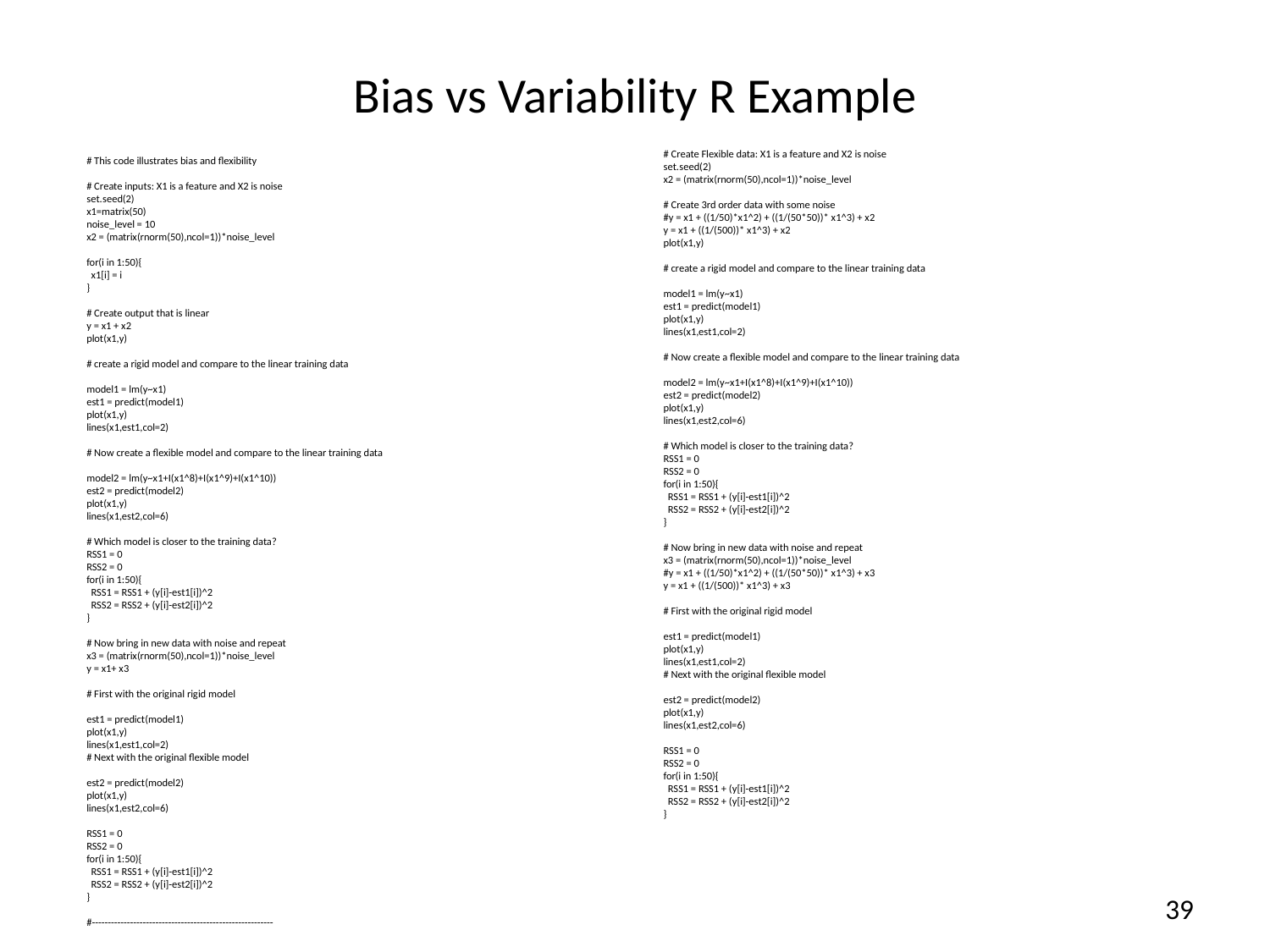

# Bias vs Variability R Example

# Create Flexible data: X1 is a feature and X2 is noise
set.seed(2)
x2 = (matrix(rnorm(50),ncol=1))*noise_level

# Create 3rd order data with some noise
#y = x1 + ((1/50)*x1^2) + ((1/(50*50))* x1^3) + x2
y = x1 + ((1/(500))* x1^3) + x2
plot(x1,y)

# create a rigid model and compare to the linear training data

model1 = lm(y~x1)
est1 = predict(model1)
plot(x1,y)
lines(x1,est1,col=2)

# Now create a flexible model and compare to the linear training data

model2 = lm(y~x1+I(x1^8)+I(x1^9)+I(x1^10))
est2 = predict(model2)
plot(x1,y)
lines(x1,est2,col=6)

# Which model is closer to the training data?
RSS1 = 0
RSS2 = 0
for(i in 1:50){
  RSS1 = RSS1 + (y[i]-est1[i])^2
  RSS2 = RSS2 + (y[i]-est2[i])^2
}

# Now bring in new data with noise and repeat
x3 = (matrix(rnorm(50),ncol=1))*noise_level
#y = x1 + ((1/50)*x1^2) + ((1/(50*50))* x1^3) + x3
y = x1 + ((1/(500))* x1^3) + x3

# First with the original rigid model

est1 = predict(model1)
plot(x1,y)
lines(x1,est1,col=2)
# Next with the original flexible model

est2 = predict(model2)
plot(x1,y)
lines(x1,est2,col=6)

RSS1 = 0
RSS2 = 0
for(i in 1:50){
  RSS1 = RSS1 + (y[i]-est1[i])^2
  RSS2 = RSS2 + (y[i]-est2[i])^2
}

# This code illustrates bias and flexibility

# Create inputs: X1 is a feature and X2 is noise
set.seed(2)
x1=matrix(50)
noise_level = 10
x2 = (matrix(rnorm(50),ncol=1))*noise_level

for(i in 1:50){
  x1[i] = i
}

# Create output that is linear
y = x1 + x2
plot(x1,y)

# create a rigid model and compare to the linear training data

model1 = lm(y~x1)
est1 = predict(model1)
plot(x1,y)
lines(x1,est1,col=2)

# Now create a flexible model and compare to the linear training data

model2 = lm(y~x1+I(x1^8)+I(x1^9)+I(x1^10))
est2 = predict(model2)
plot(x1,y)
lines(x1,est2,col=6)

# Which model is closer to the training data?
RSS1 = 0
RSS2 = 0
for(i in 1:50){
  RSS1 = RSS1 + (y[i]-est1[i])^2
  RSS2 = RSS2 + (y[i]-est2[i])^2
}

# Now bring in new data with noise and repeat
x3 = (matrix(rnorm(50),ncol=1))*noise_level
y = x1+ x3

# First with the original rigid model

est1 = predict(model1)
plot(x1,y)
lines(x1,est1,col=2)
# Next with the original flexible model

est2 = predict(model2)
plot(x1,y)
lines(x1,est2,col=6)

RSS1 = 0
RSS2 = 0
for(i in 1:50){
  RSS1 = RSS1 + (y[i]-est1[i])^2
  RSS2 = RSS2 + (y[i]-est2[i])^2
}

#---------------------------------------------------------

39